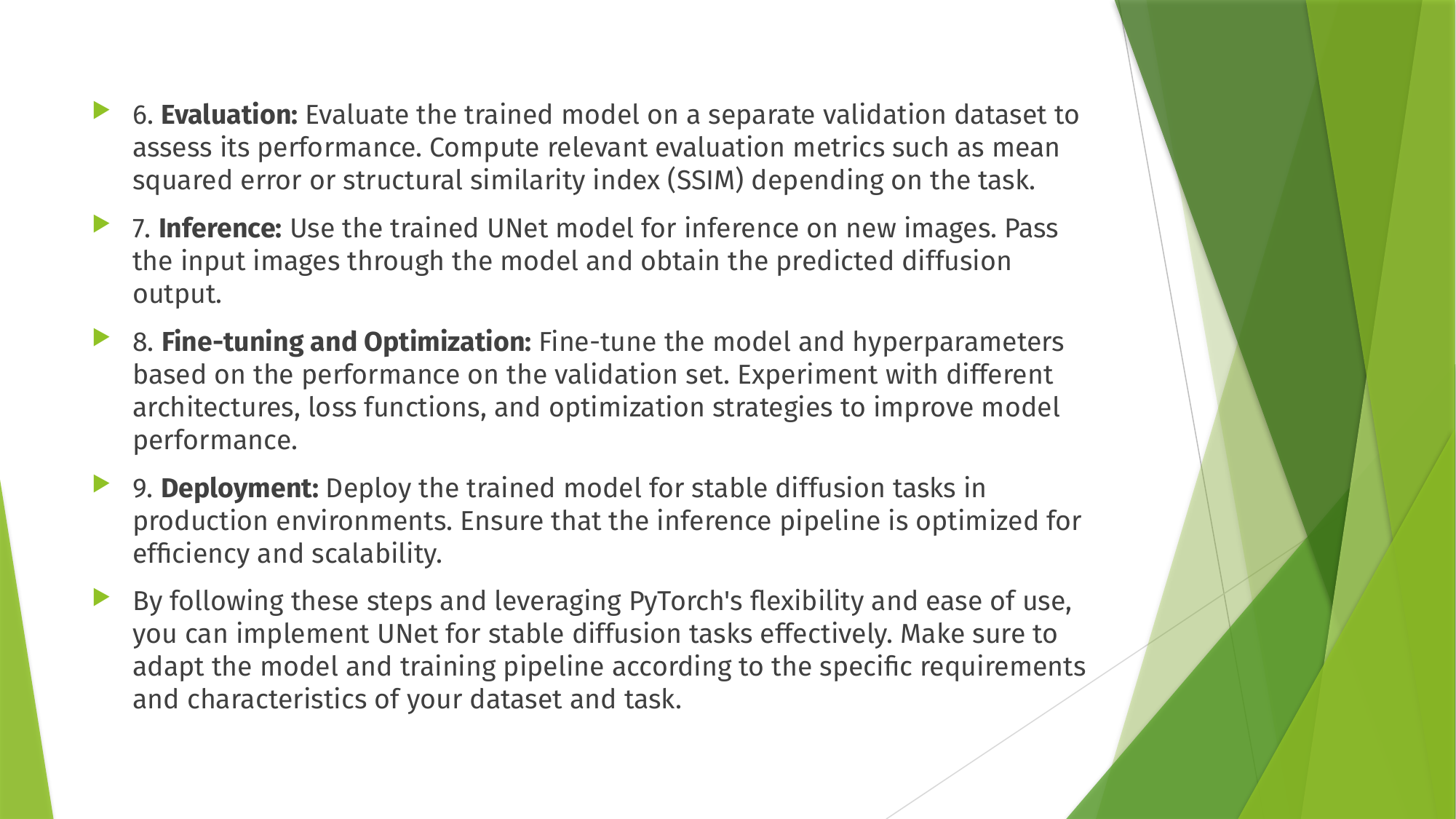

6. Evaluation: Evaluate the trained model on a separate validation dataset to assess its performance. Compute relevant evaluation metrics such as mean squared error or structural similarity index (SSIM) depending on the task.
7. Inference: Use the trained UNet model for inference on new images. Pass the input images through the model and obtain the predicted diffusion output.
8. Fine-tuning and Optimization: Fine-tune the model and hyperparameters based on the performance on the validation set. Experiment with different architectures, loss functions, and optimization strategies to improve model performance.
9. Deployment: Deploy the trained model for stable diffusion tasks in production environments. Ensure that the inference pipeline is optimized for efficiency and scalability.
By following these steps and leveraging PyTorch's flexibility and ease of use, you can implement UNet for stable diffusion tasks effectively. Make sure to adapt the model and training pipeline according to the specific requirements and characteristics of your dataset and task.